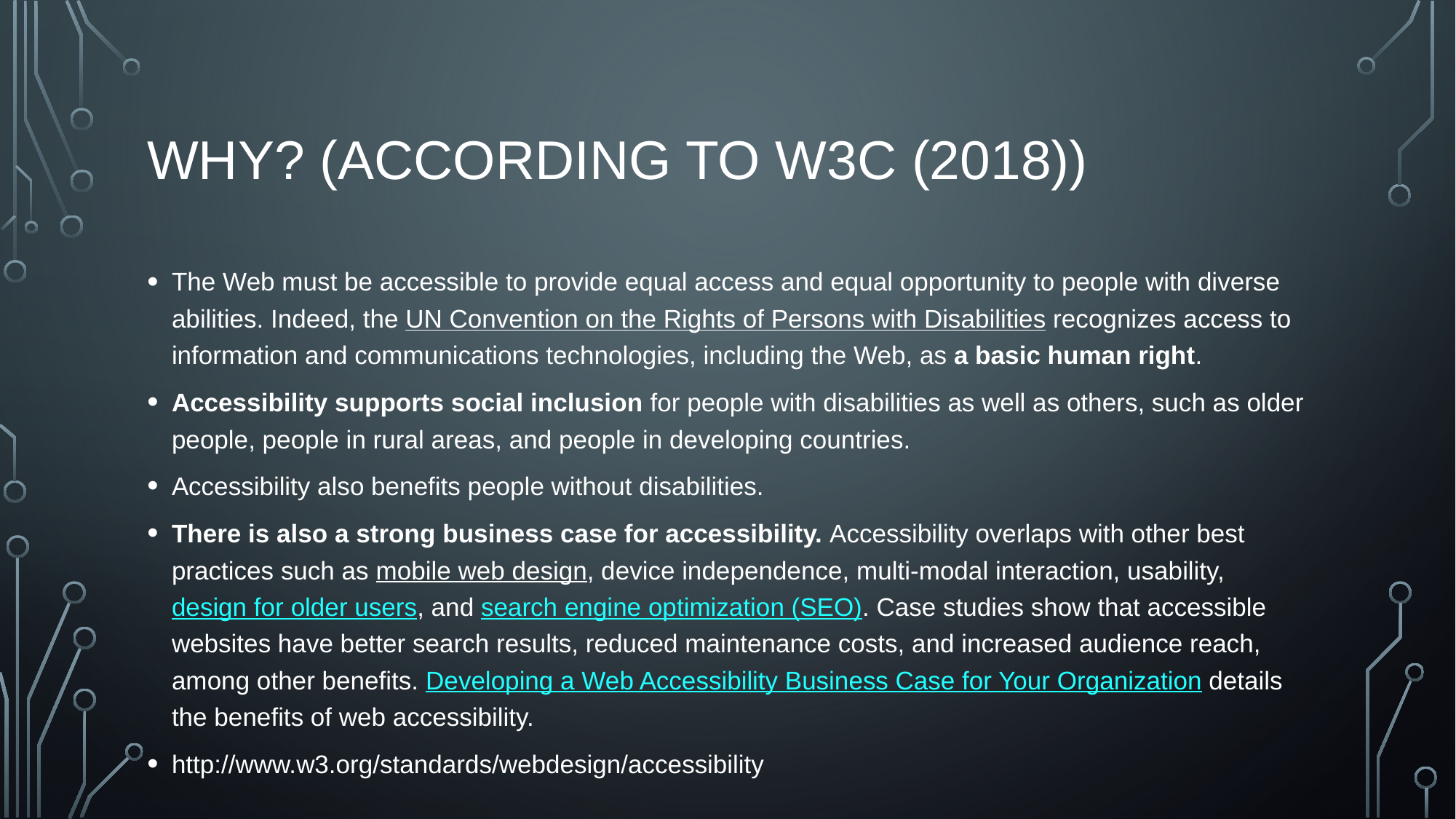

# Why? (According to W3C (2018))
The Web must be accessible to provide equal access and equal opportunity to people with diverse abilities. Indeed, the UN Convention on the Rights of Persons with Disabilities recognizes access to information and communications technologies, including the Web, as a basic human right.
Accessibility supports social inclusion for people with disabilities as well as others, such as older people, people in rural areas, and people in developing countries.
Accessibility also benefits people without disabilities.
There is also a strong business case for accessibility. Accessibility overlaps with other best practices such as mobile web design, device independence, multi-modal interaction, usability, design for older users, and search engine optimization (SEO). Case studies show that accessible websites have better search results, reduced maintenance costs, and increased audience reach, among other benefits. Developing a Web Accessibility Business Case for Your Organization details the benefits of web accessibility.
http://www.w3.org/standards/webdesign/accessibility